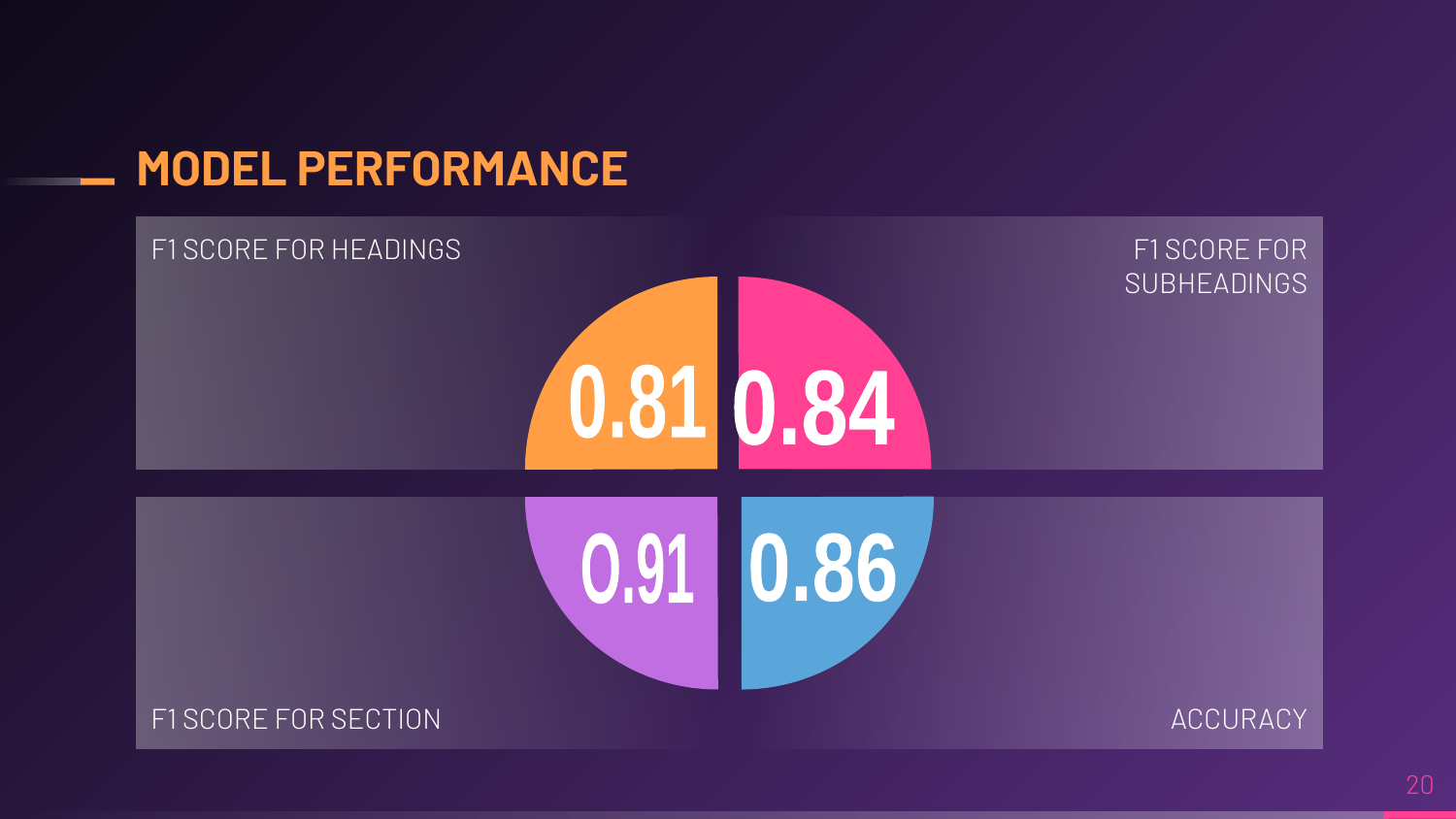

# MODEL PERFORMANCE
F1 SCORE FOR HEADINGS
F1 SCORE FOR SUBHEADINGS

0.81
 0.84

F1 SCORE FOR SECTION
ACCURACY
O.91
0.86
20